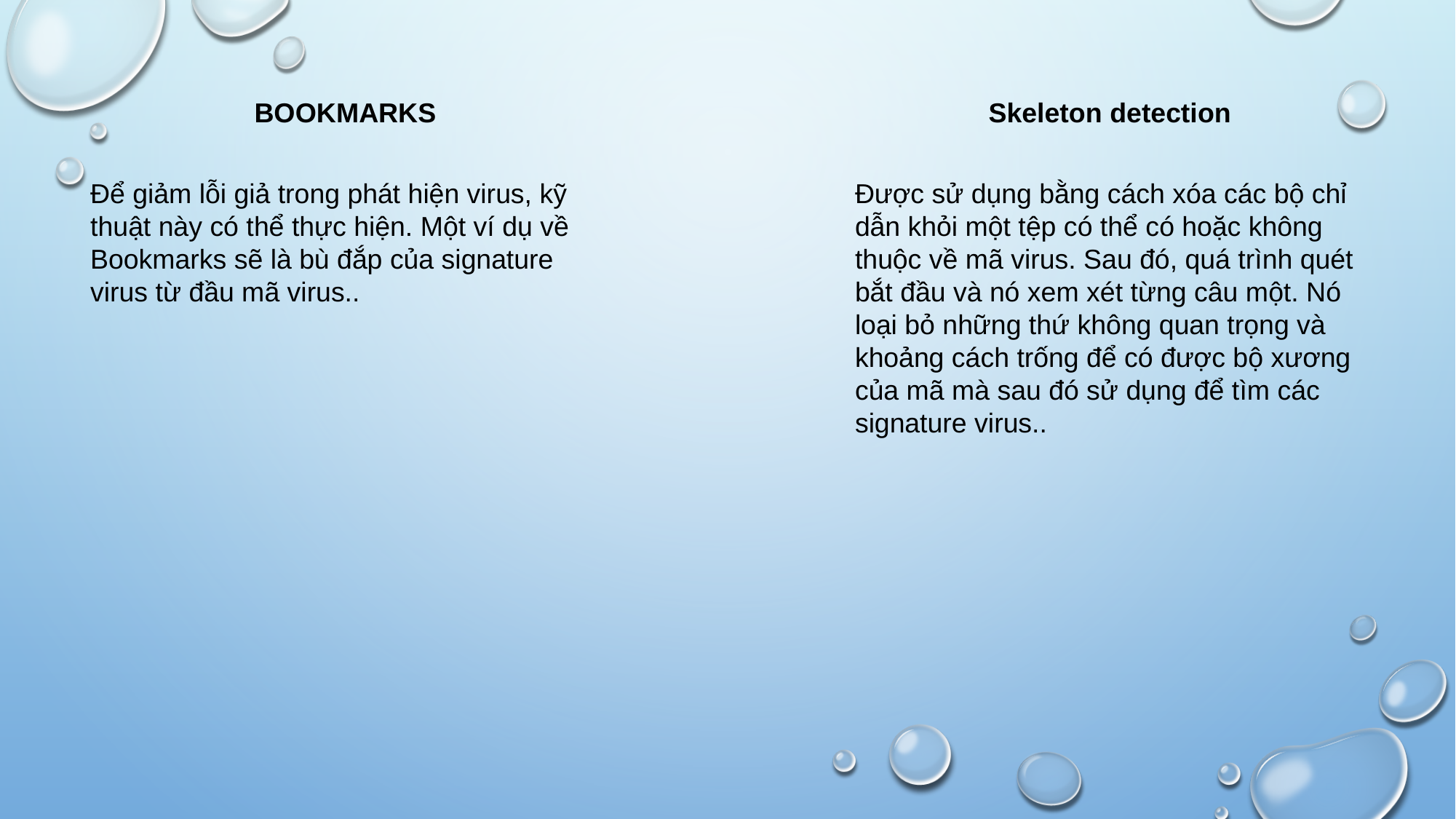

Bookmarks
Skeleton detection
Để giảm lỗi giả trong phát hiện virus, kỹ thuật này có thể thực hiện. Một ví dụ về Bookmarks sẽ là bù đắp của signature virus từ đầu mã virus..
Được sử dụng bằng cách xóa các bộ chỉ dẫn khỏi một tệp có thể có hoặc không thuộc về mã virus. Sau đó, quá trình quét bắt đầu và nó xem xét từng câu một. Nó loại bỏ những thứ không quan trọng và khoảng cách trống để có được bộ xương của mã mà sau đó sử dụng để tìm các signature virus..